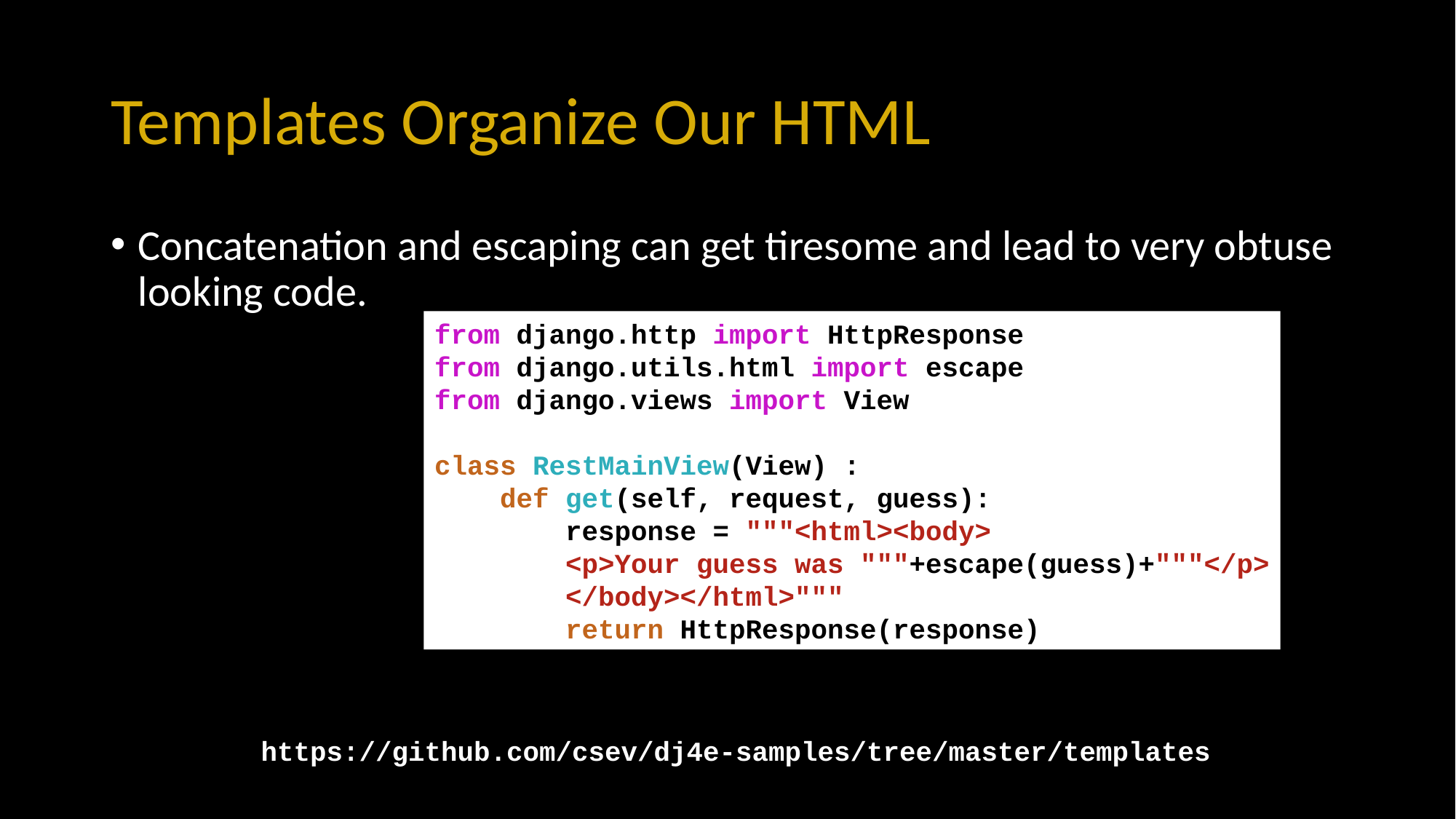

# Templates Organize Our HTML
Concatenation and escaping can get tiresome and lead to very obtuse looking code.
from django.http import HttpResponse
from django.utils.html import escape
from django.views import View

class RestMainView(View) :
    def get(self, request, guess):
        response = """<html><body>
        <p>Your guess was """+escape(guess)+"""</p>
        </body></html>"""
        return HttpResponse(response)
https://github.com/csev/dj4e-samples/tree/master/templates